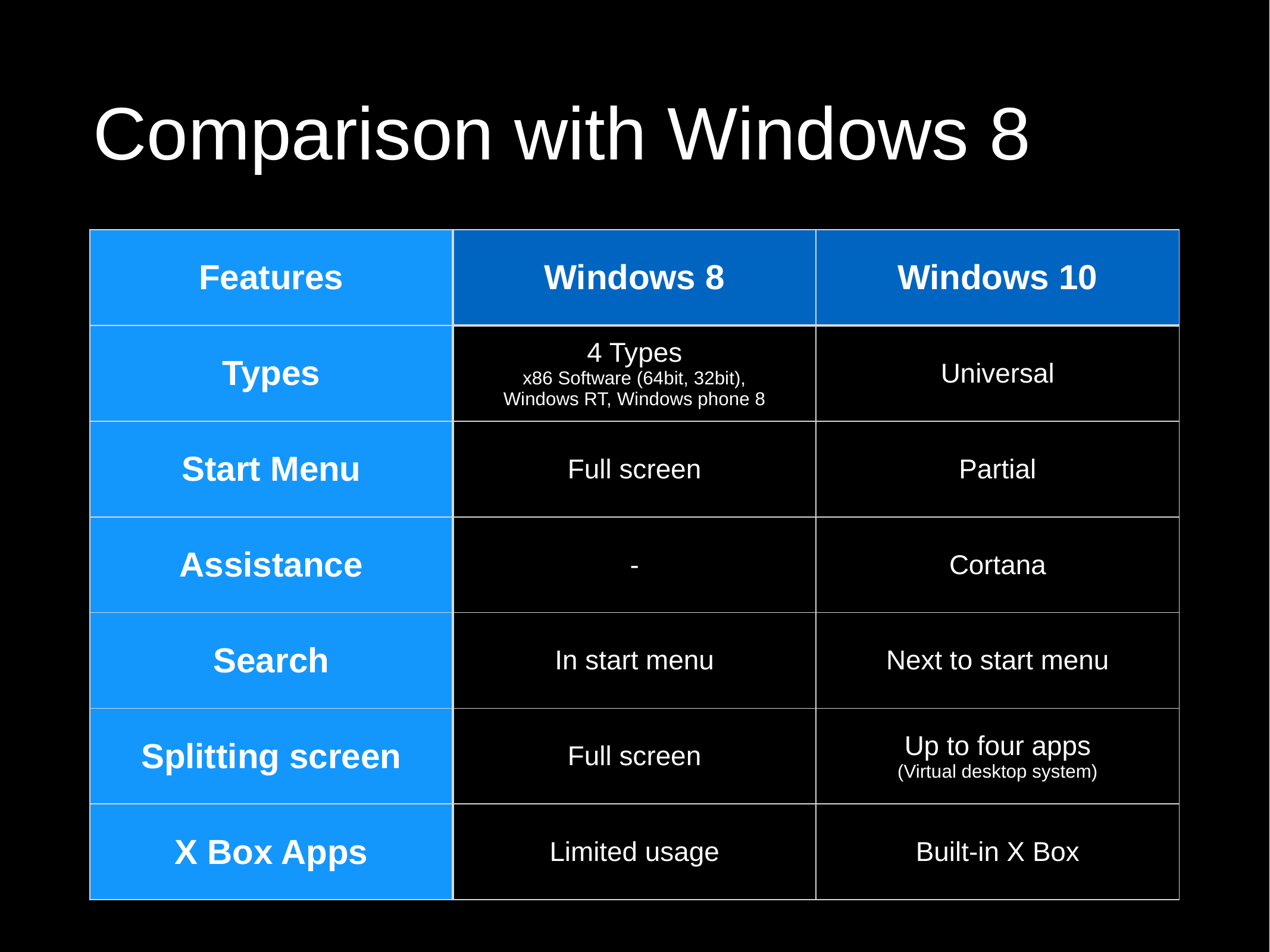

# Comparison with Windows 8
| Features | Windows 8 | Windows 10 |
| --- | --- | --- |
| Types | 4 Types x86 Software (64bit, 32bit), Windows RT, Windows phone 8 | Universal |
| Start Menu | Full screen | Partial |
| Assistance | - | Cortana |
| Search | In start menu | Next to start menu |
| Splitting screen | Full screen | Up to four apps (Virtual desktop system) |
| X Box Apps | Limited usage | Built-in X Box |
6